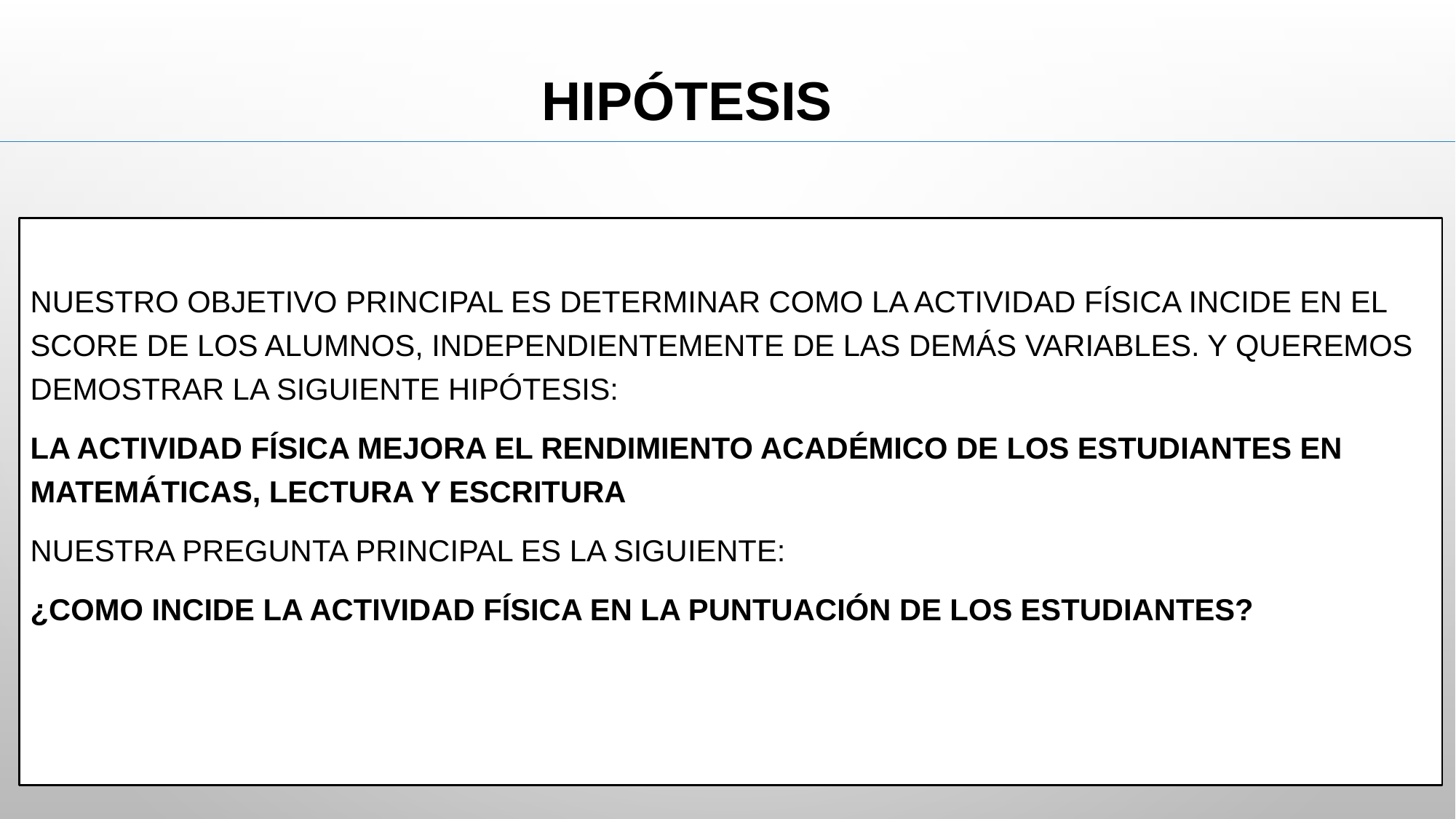

# Hipótesis

Nuestro objetivo principal es determinar como la actividad física incide en el score de los alumnos, independientemente de las demás variables. Y queremos demostrar la siguiente hipótesis:
La actividad física mejora el rendimiento académico de los estudiantes en matemáticas, lectura y escritura
Nuestra pregunta principal es la siguiente:
¿como incide la actividad física en la puntuación de los estudiantes?